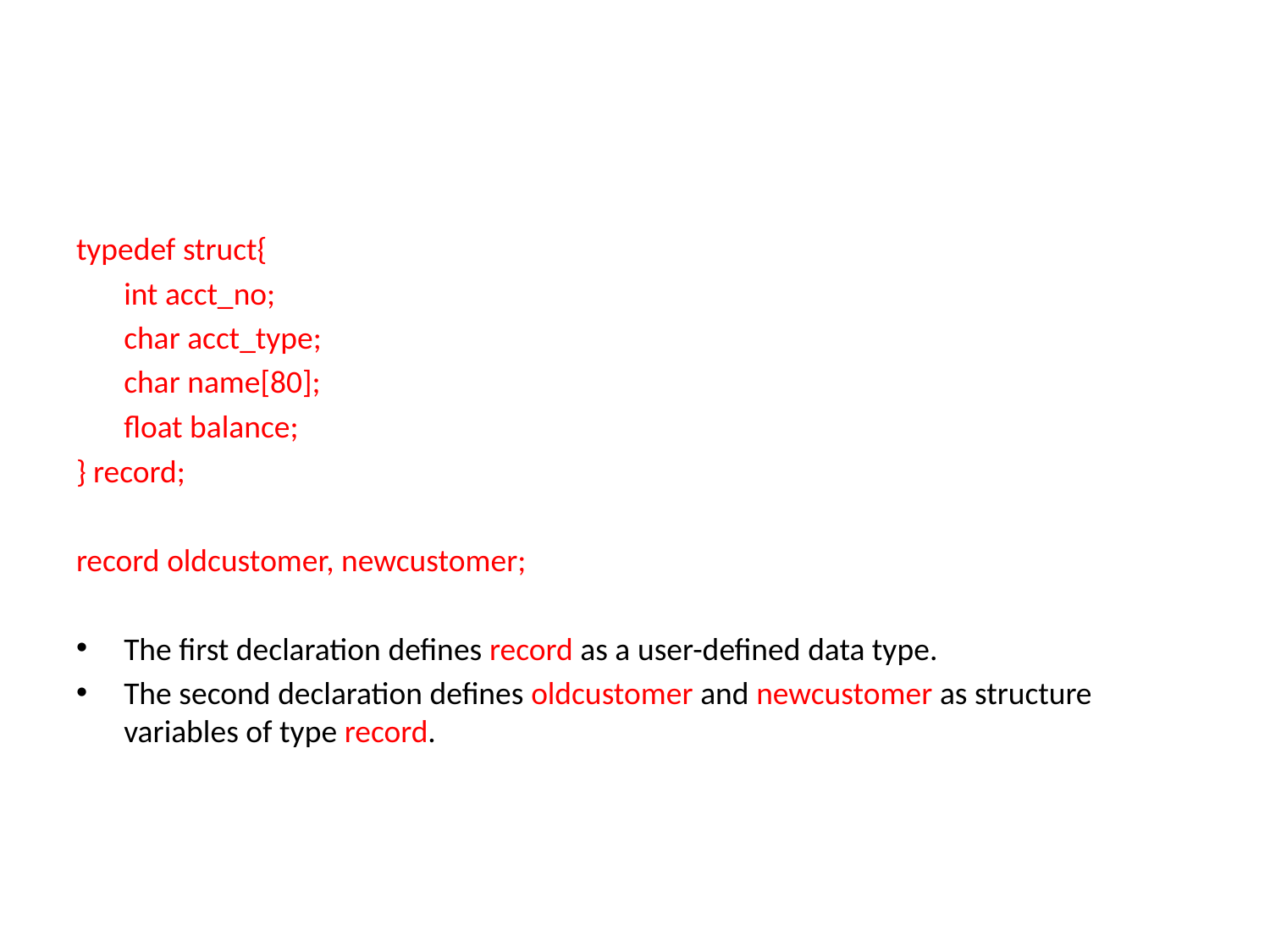

#
typedef struct{
	int acct_no;
	char acct_type;
	char name[80];
	float balance;
} record;

record oldcustomer, newcustomer;

The first declaration defines record as a user-defined data type.
The second declaration defines oldcustomer and newcustomer as structure variables of type record.